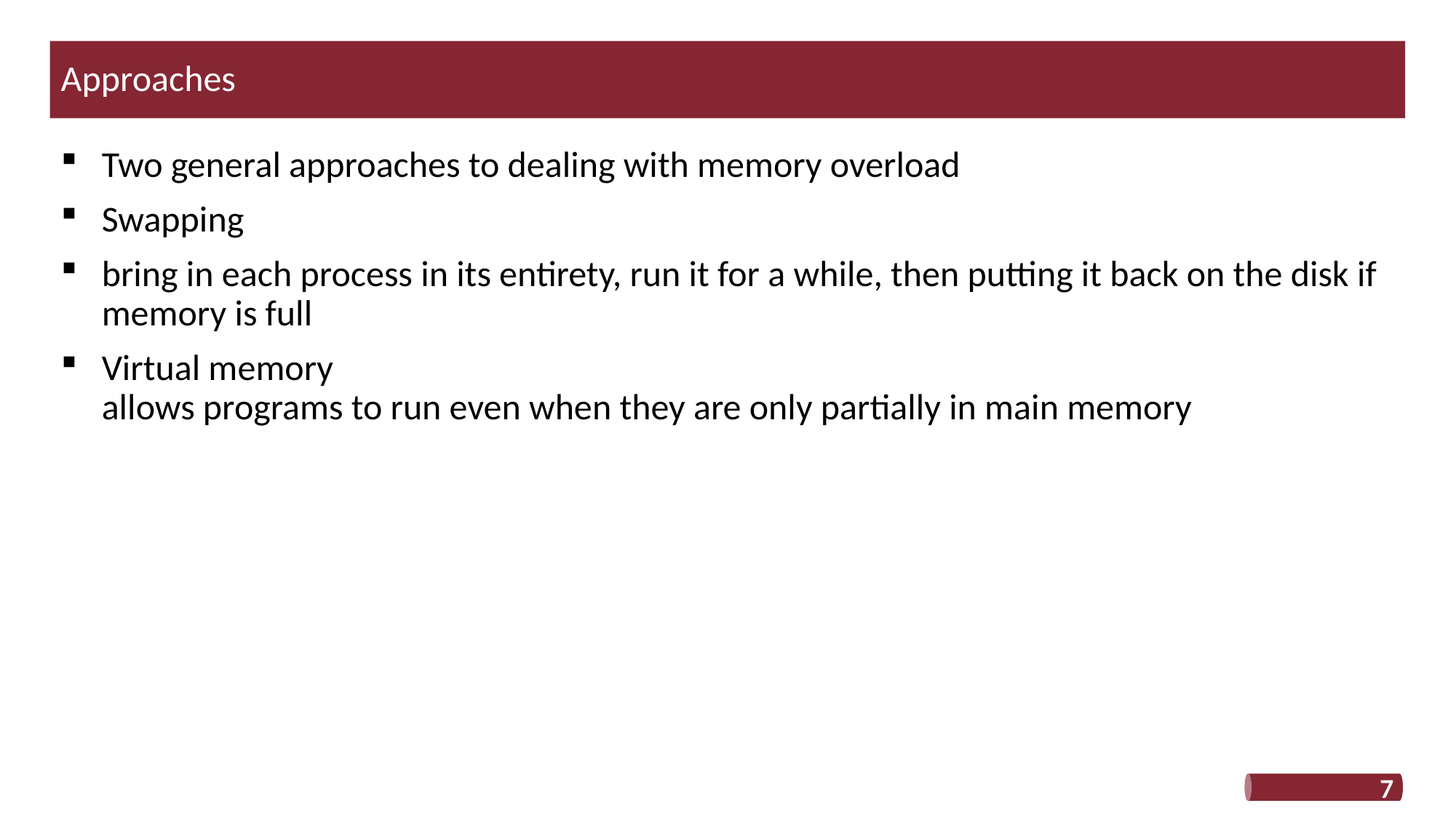

# Approaches
Two general approaches to dealing with memory overload
Swapping
bring in each process in its entirety, run it for a while, then putting it back on the disk if memory is full
Virtual memory
allows programs to run even when they are only partially in main memory
7